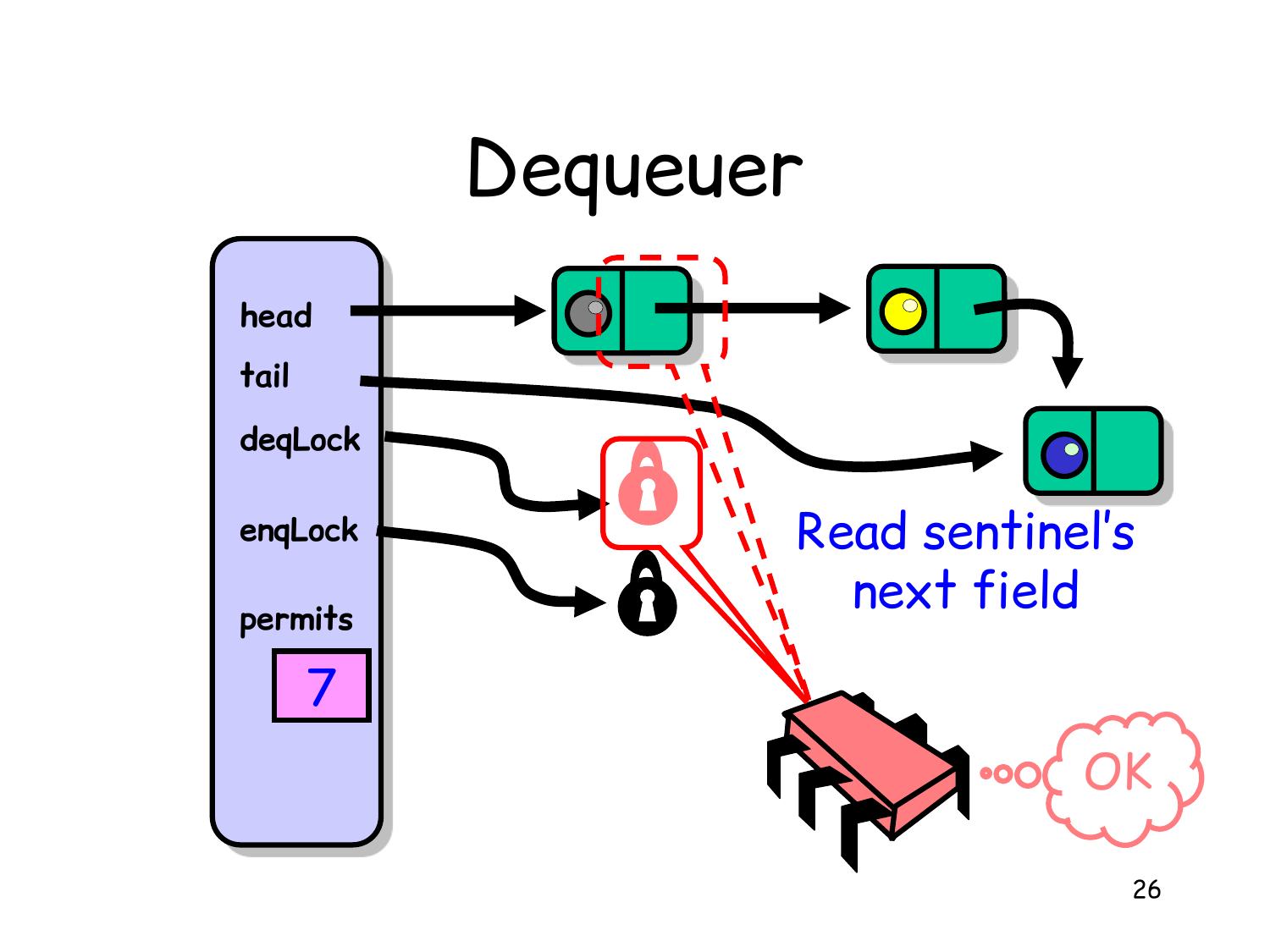

# Dequeuer

head

tail

deqLock

Read sentinel’s next field
enqLock

permits
7

OK
26